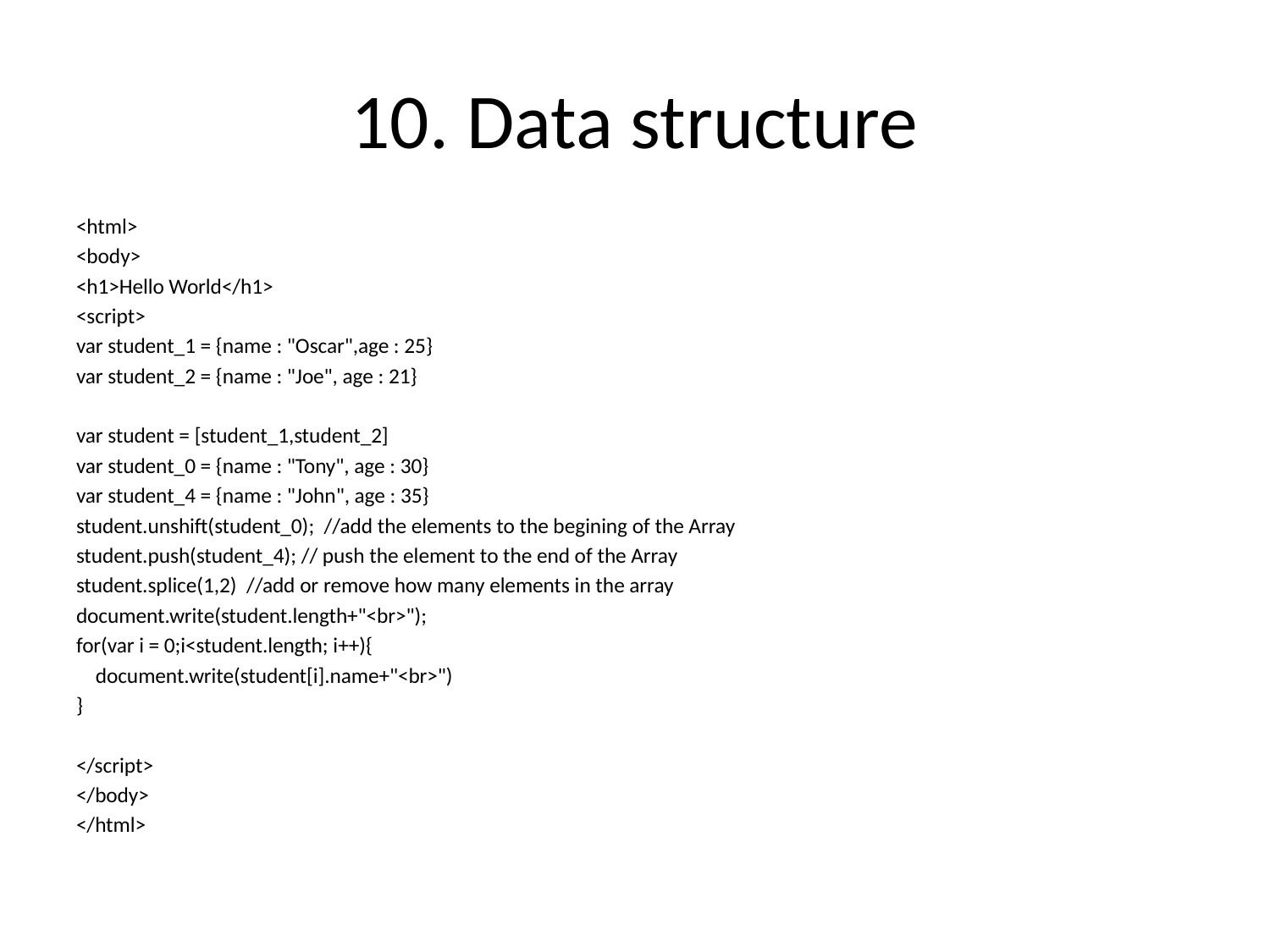

# 10. Data structure
<html>
<body>
<h1>Hello World</h1>
<script>
var student_1 = {name : "Oscar",age : 25}
var student_2 = {name : "Joe", age : 21}

var student = [student_1,student_2]
var student_0 = {name : "Tony", age : 30}
var student_4 = {name : "John", age : 35}
student.unshift(student_0);  //add the elements to the begining of the Array
student.push(student_4); // push the element to the end of the Array
student.splice(1,2)  //add or remove how many elements in the array
document.write(student.length+"<br>");
for(var i = 0;i<student.length; i++){
    document.write(student[i].name+"<br>")
}

</script>
</body>
</html>